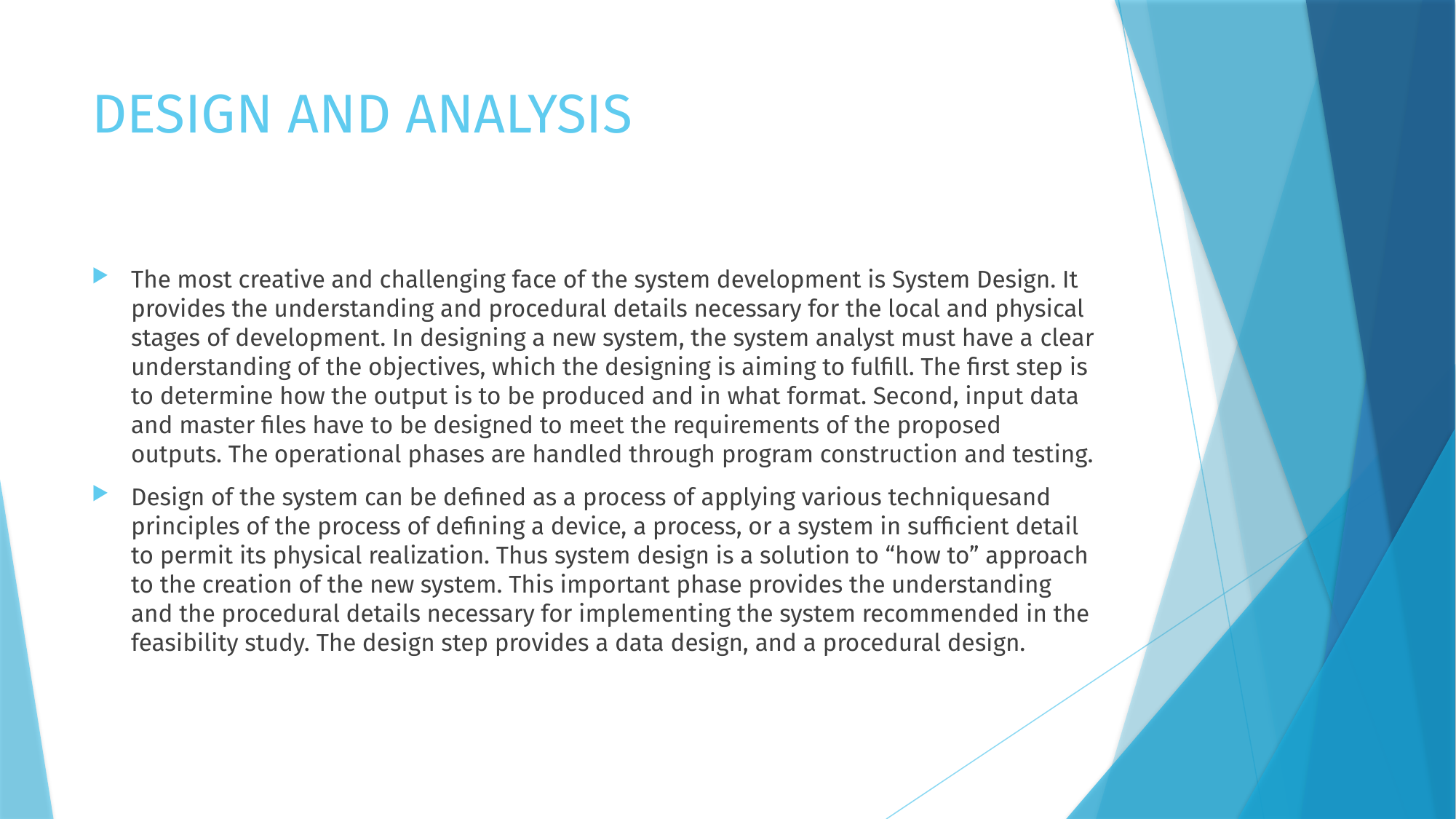

# DESIGN AND ANALYSIS
The most creative and challenging face of the system development is System Design. It provides the understanding and procedural details necessary for the local and physical stages of development. In designing a new system, the system analyst must have a clear understanding of the objectives, which the designing is aiming to fulfill. The first step is to determine how the output is to be produced and in what format. Second, input data and master files have to be designed to meet the requirements of the proposed outputs. The operational phases are handled through program construction and testing.
Design of the system can be defined as a process of applying various techniquesand principles of the process of defining a device, a process, or a system in sufficient detail to permit its physical realization. Thus system design is a solution to “how to” approach to the creation of the new system. This important phase provides the understanding and the procedural details necessary for implementing the system recommended in the feasibility study. The design step provides a data design, and a procedural design.